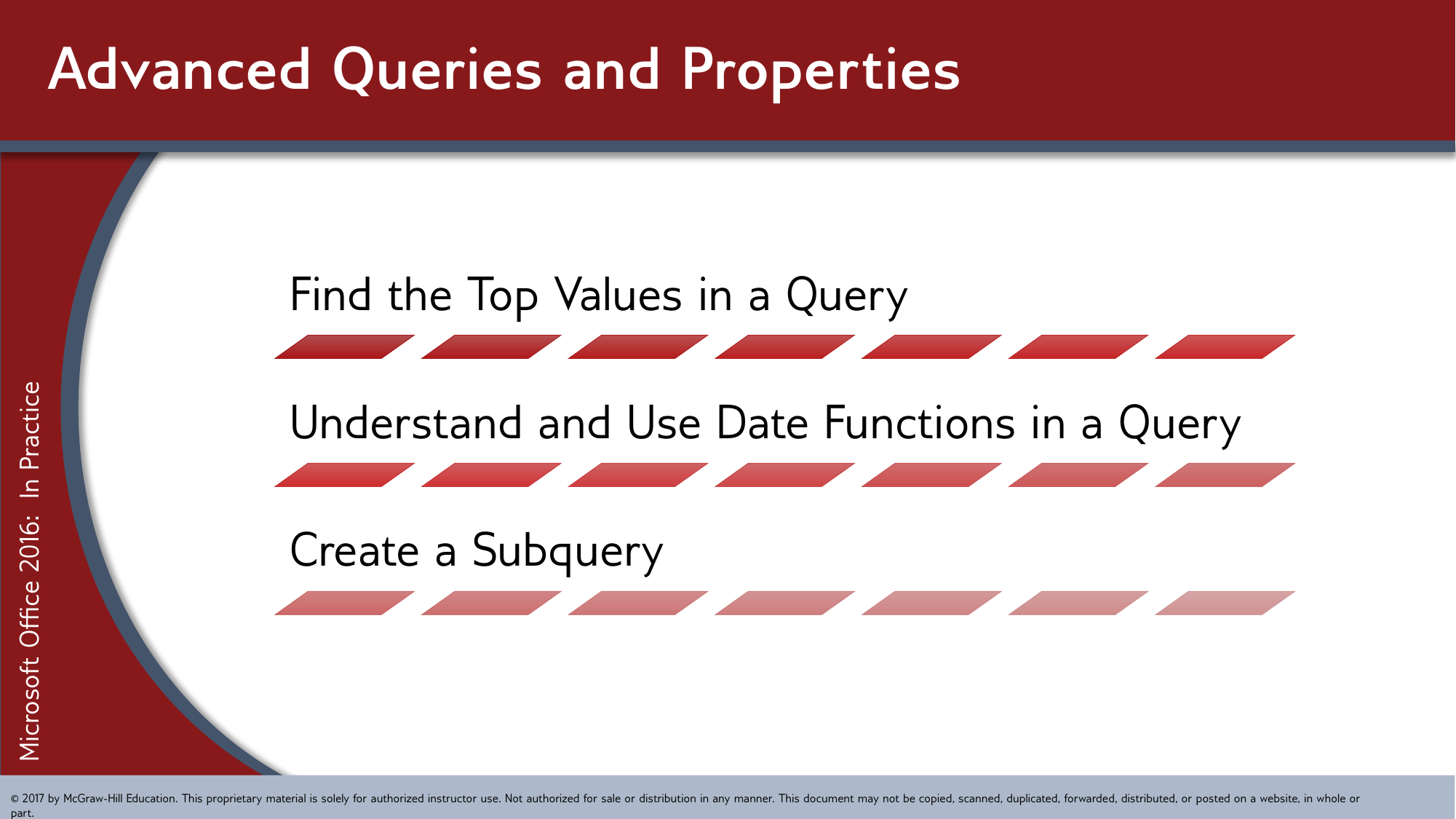

# Advanced Queries and Properties
Find the Top Values in a Query
Understand and Use Date Functions in a Query
Create a Subquery